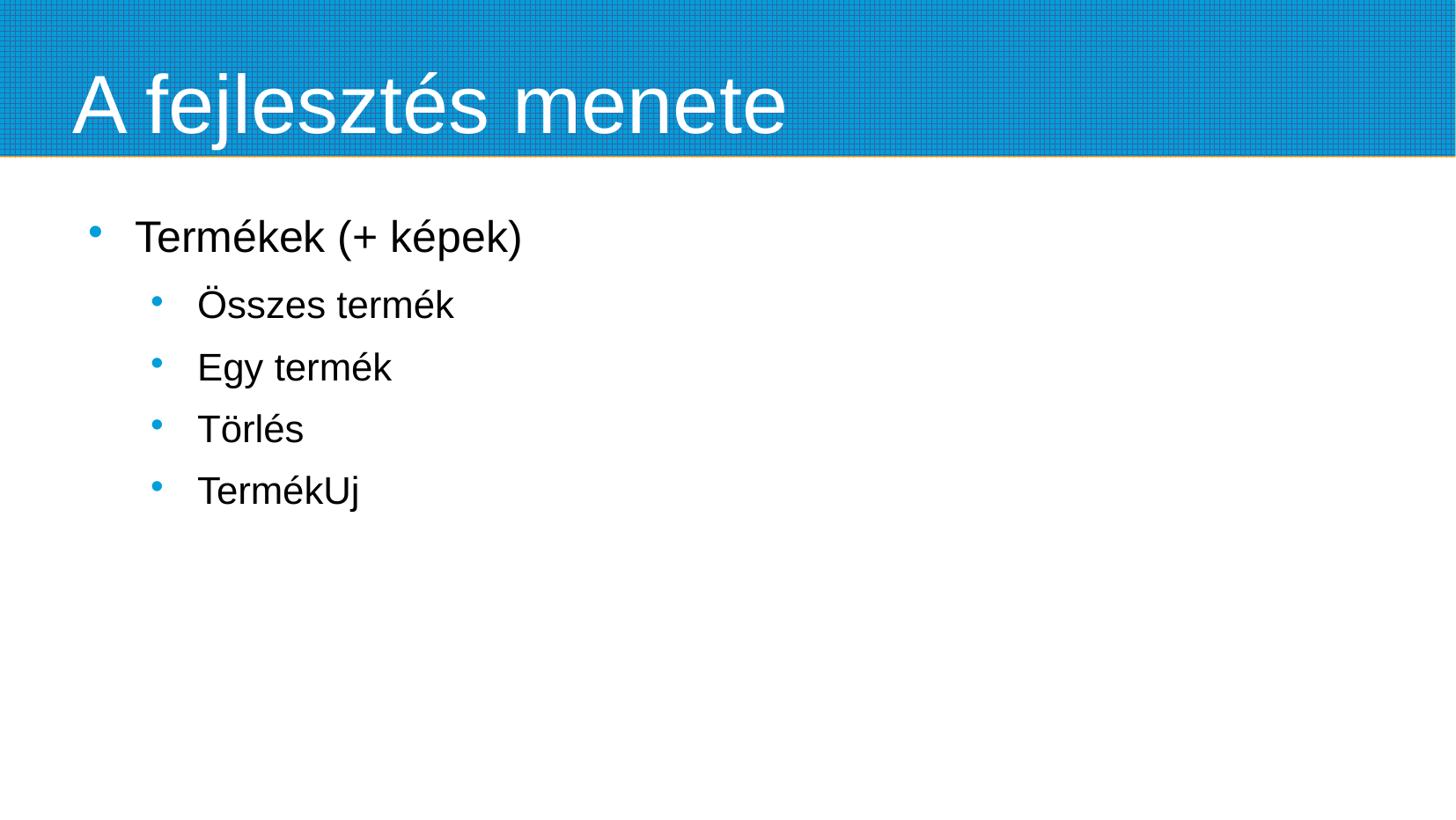

# A fejlesztés menete
Termékek (+ képek)
Összes termék
Egy termék
Törlés
TermékUj